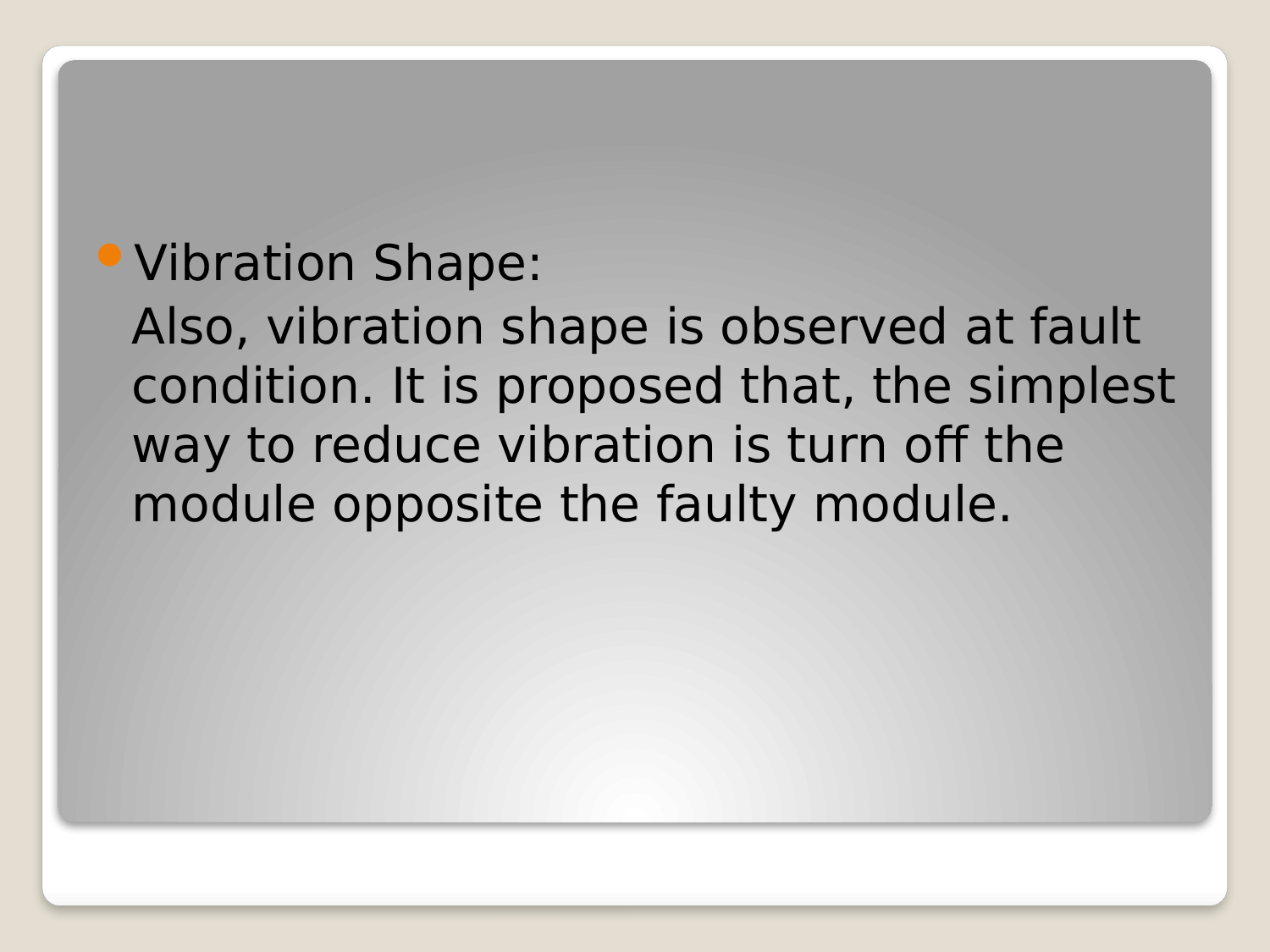

Vibration Shape:
	Also, vibration shape is observed at fault condition. It is proposed that, the simplest way to reduce vibration is turn off the module opposite the faulty module.